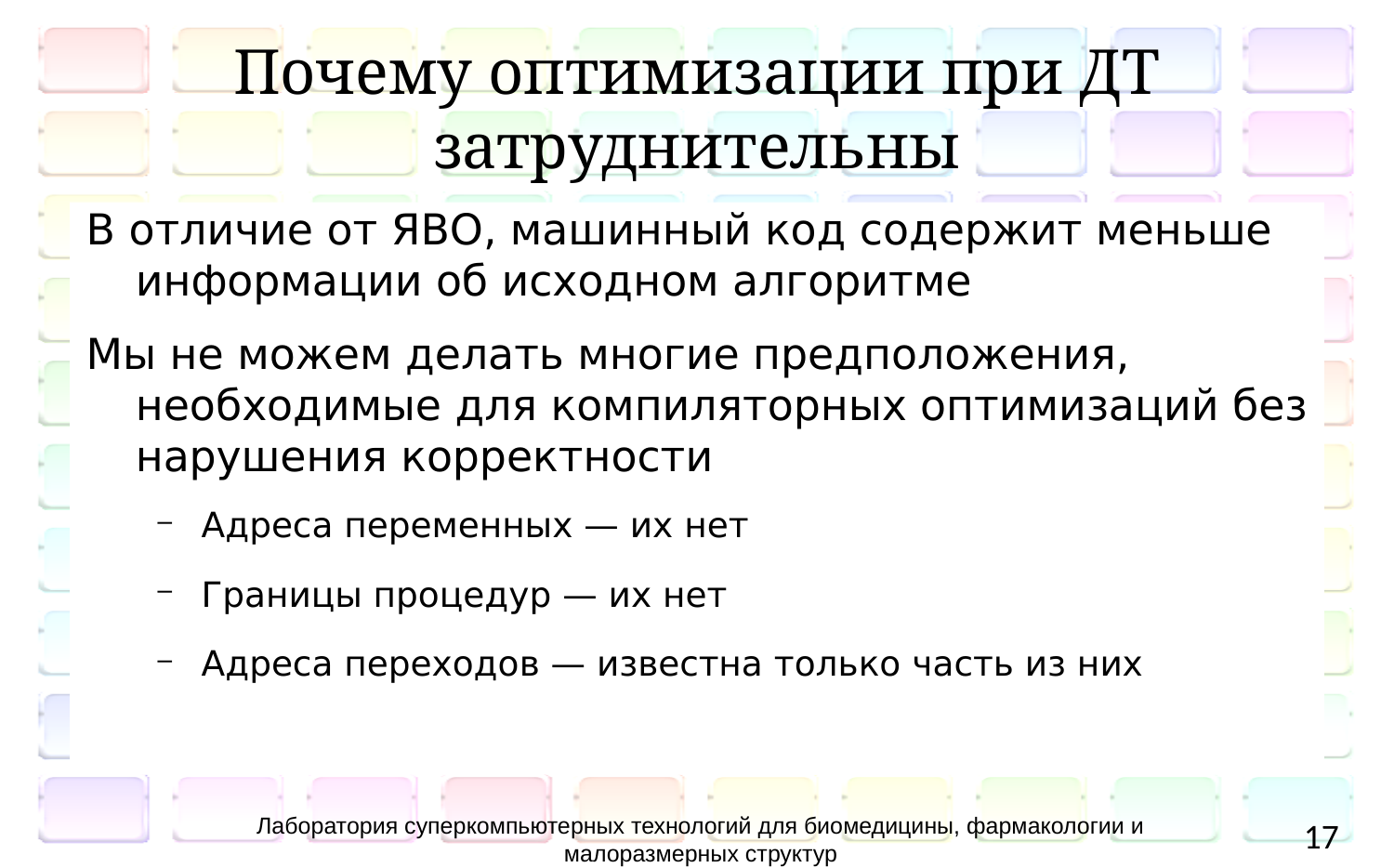

# Почему оптимизации при ДТ затруднительны
В отличие от ЯВО, машинный код содержит меньше информации об исходном алгоритме
Мы не можем делать многие предположения, необходимые для компиляторных оптимизаций без нарушения корректности
Адреса переменных — их нет
Границы процедур — их нет
Адреса переходов — известна только часть из них
Лаборатория суперкомпьютерных технологий для биомедицины, фармакологии и малоразмерных структур
17